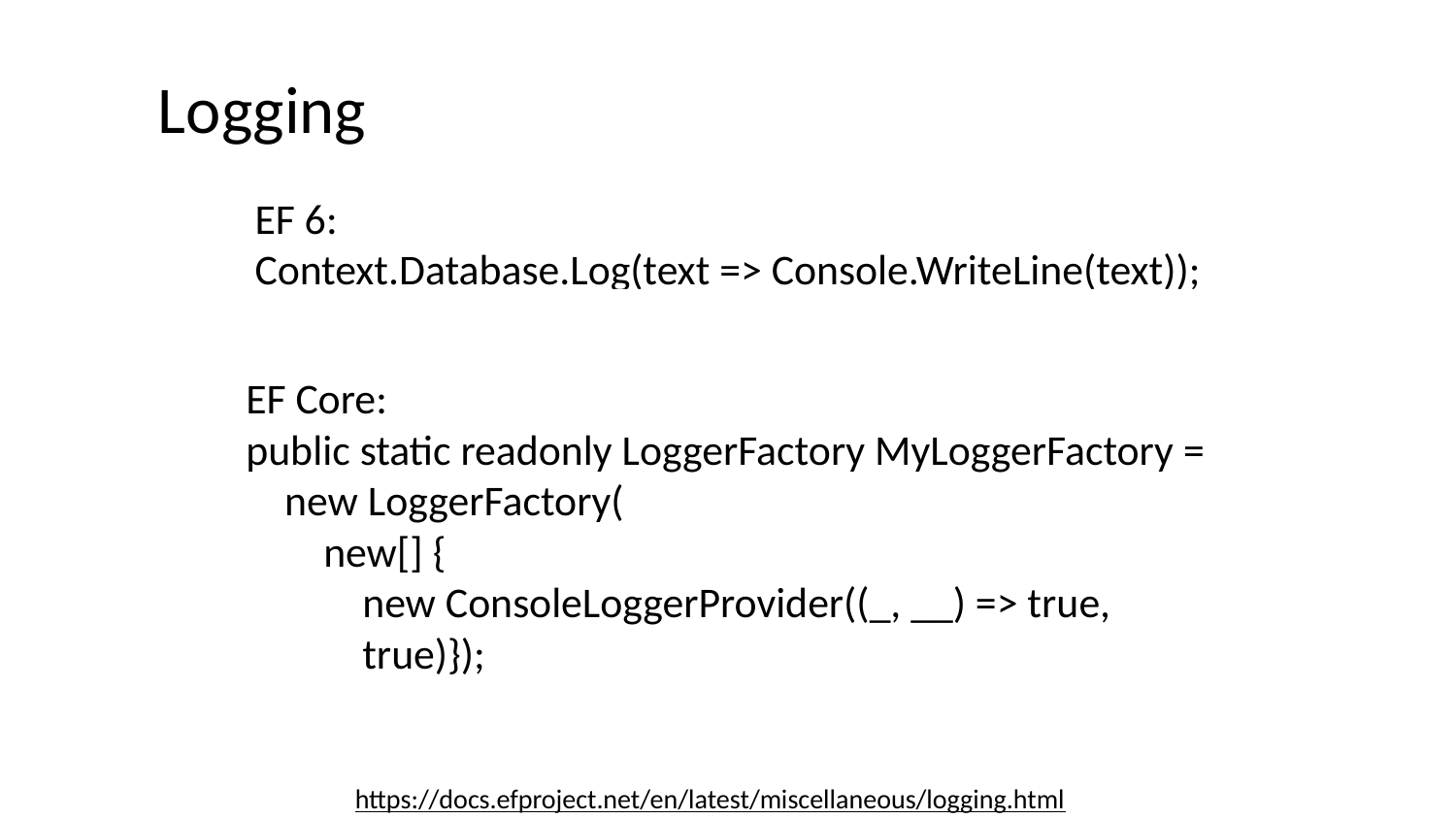

# Logging
EF 6:
Context.Database.Log(text => Console.WriteLine(text));
EF Core:
public static readonly LoggerFactory MyLoggerFactory =
    new LoggerFactory(
        new[] {
            new ConsoleLoggerProvider((_, __) => true,
            true)});
https://docs.efproject.net/en/latest/miscellaneous/logging.html